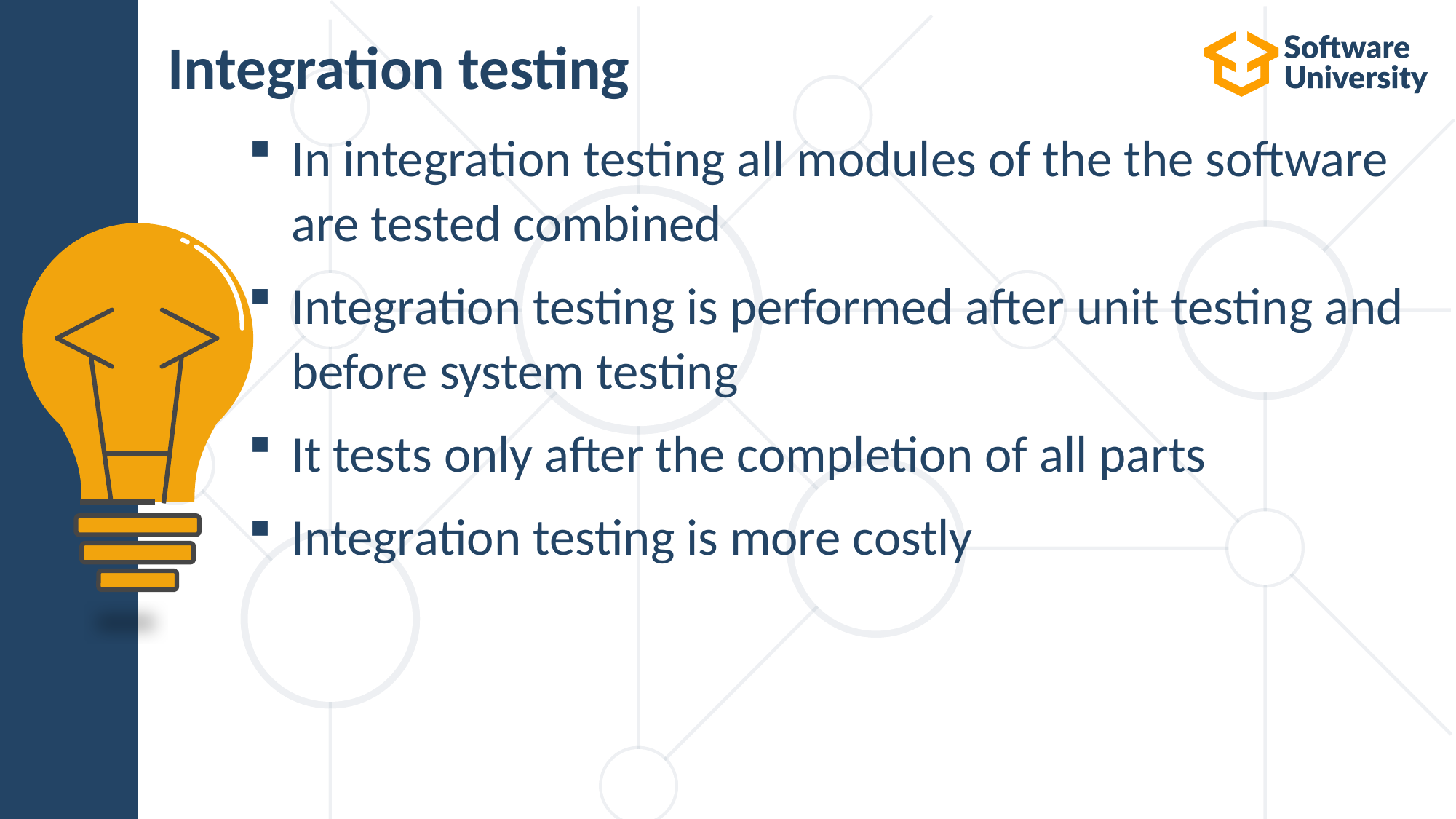

# Integration testing
In integration testing all modules of the the software are tested combined
Integration testing is performed after unit testing and before system testing
It tests only after the completion of all parts
Integration testing is more costly